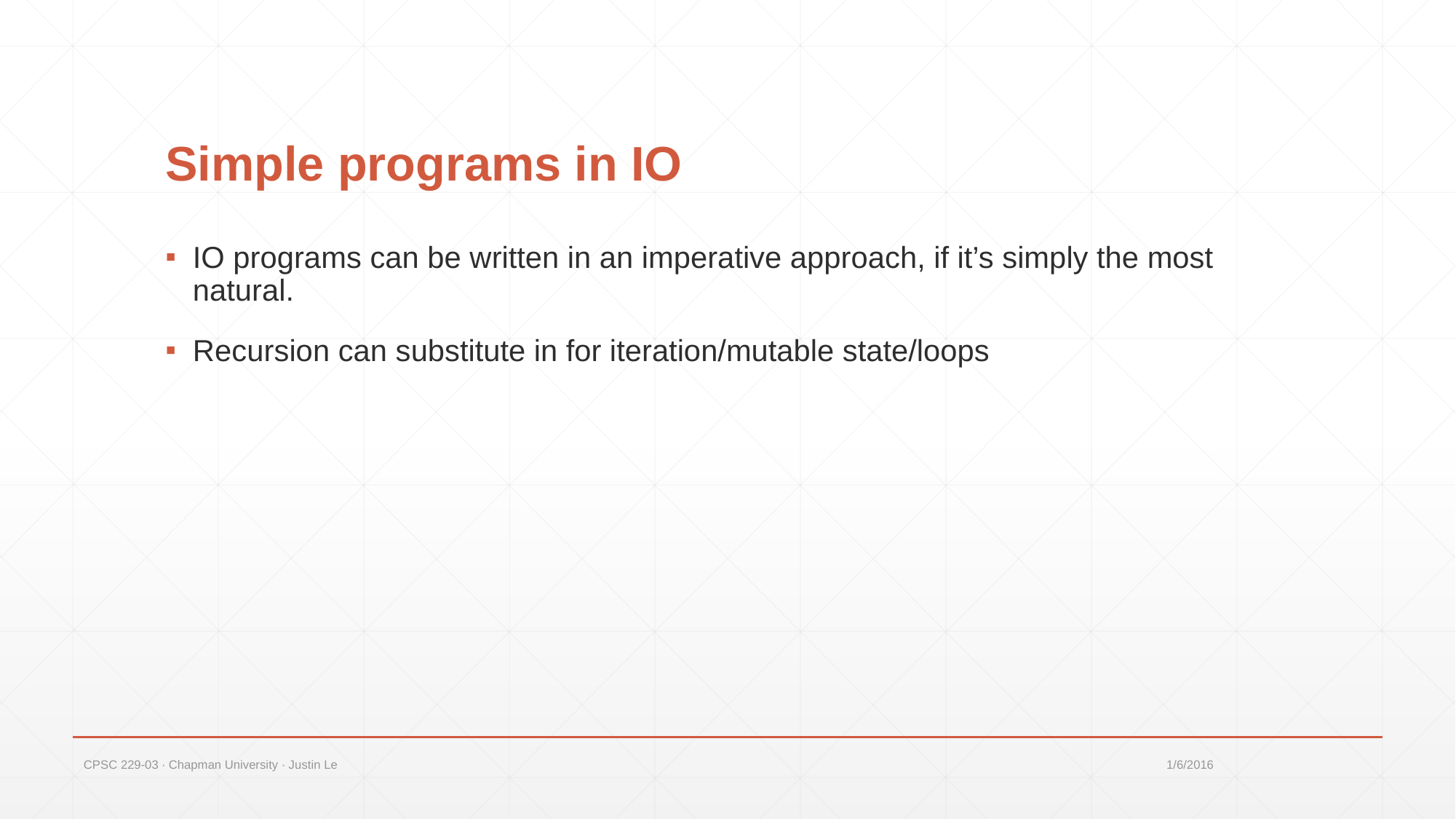

# Simple programs in IO
IO programs can be written in an imperative approach, if it’s simply the most natural.
Recursion can substitute in for iteration/mutable state/loops
CPSC 229-03 ∙ Chapman University ∙ Justin Le
1/6/2016